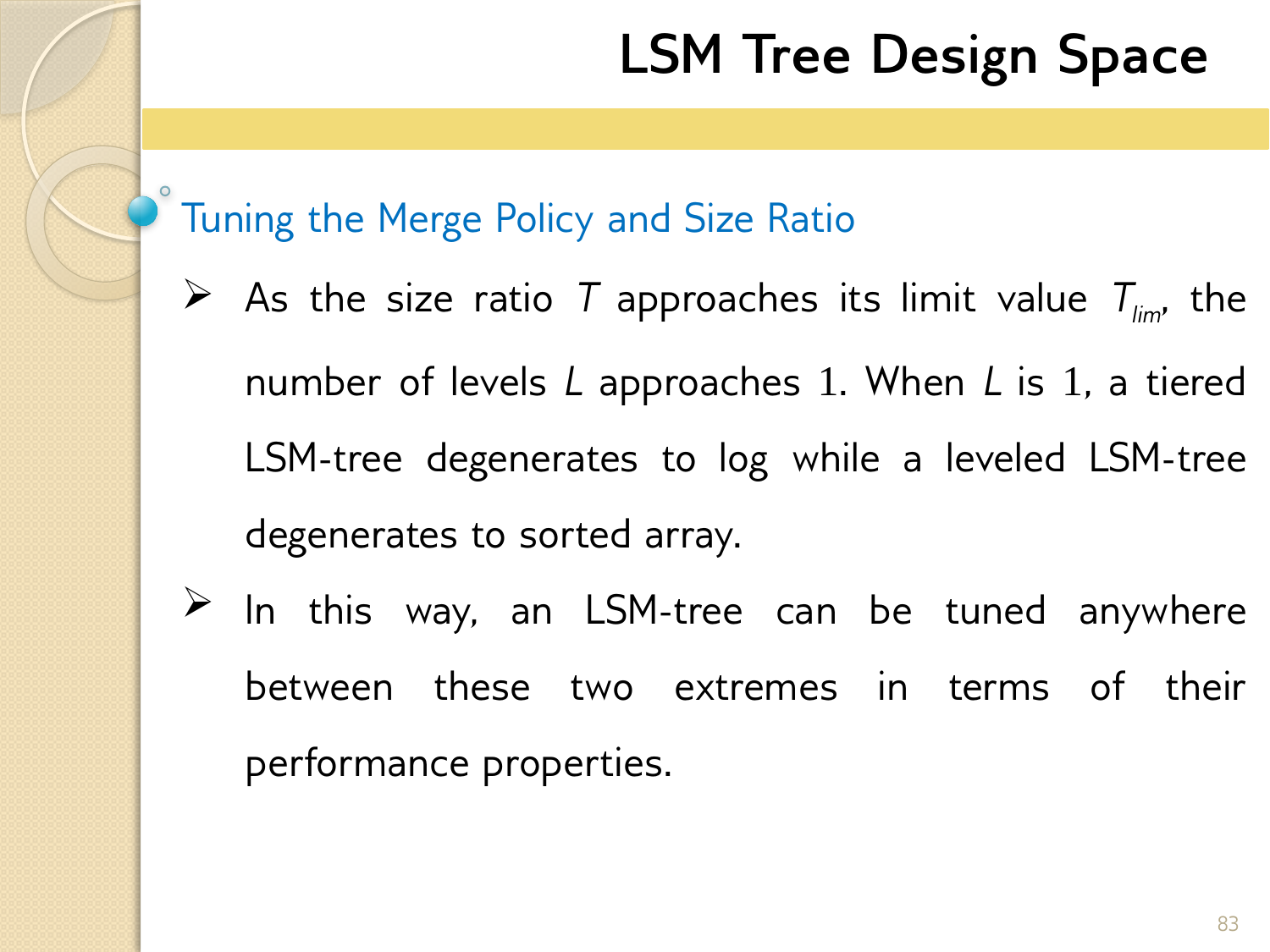

LSM Tree Design Space

Tuning the Merge Policy and Size Ratio
As the size ratio T approaches its limit value Tlim, the number of levels L approaches 1. When L is 1, a tiered LSM-tree degenerates to log while a leveled LSM-tree degenerates to sorted array.
In this way, an LSM-tree can be tuned anywhere between these two extremes in terms of their performance properties.
83